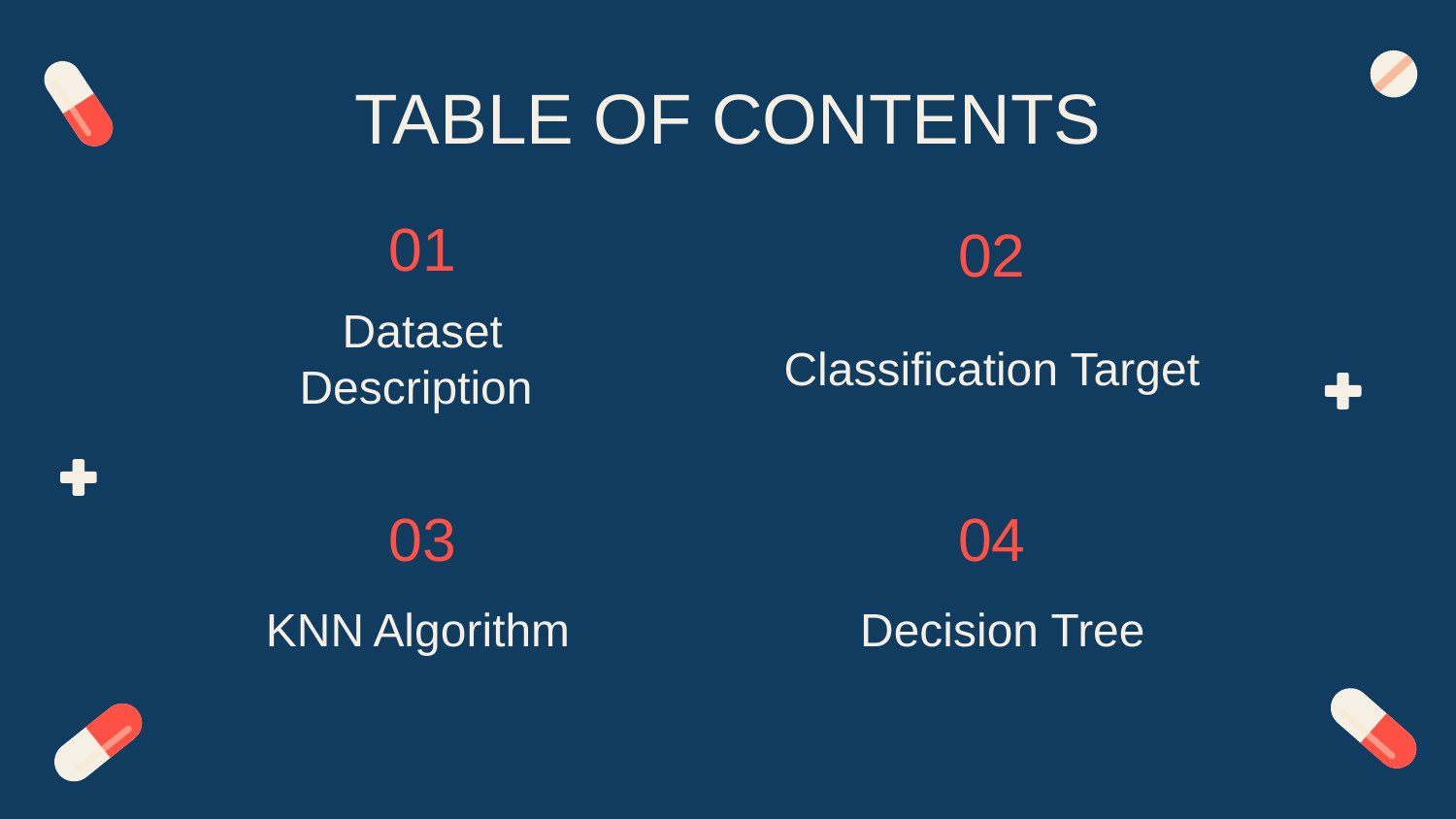

TABLE OF CONTENTS
01
02
Dataset Description
Classification Target
03
04
KNN Algorithm
Decision Tree